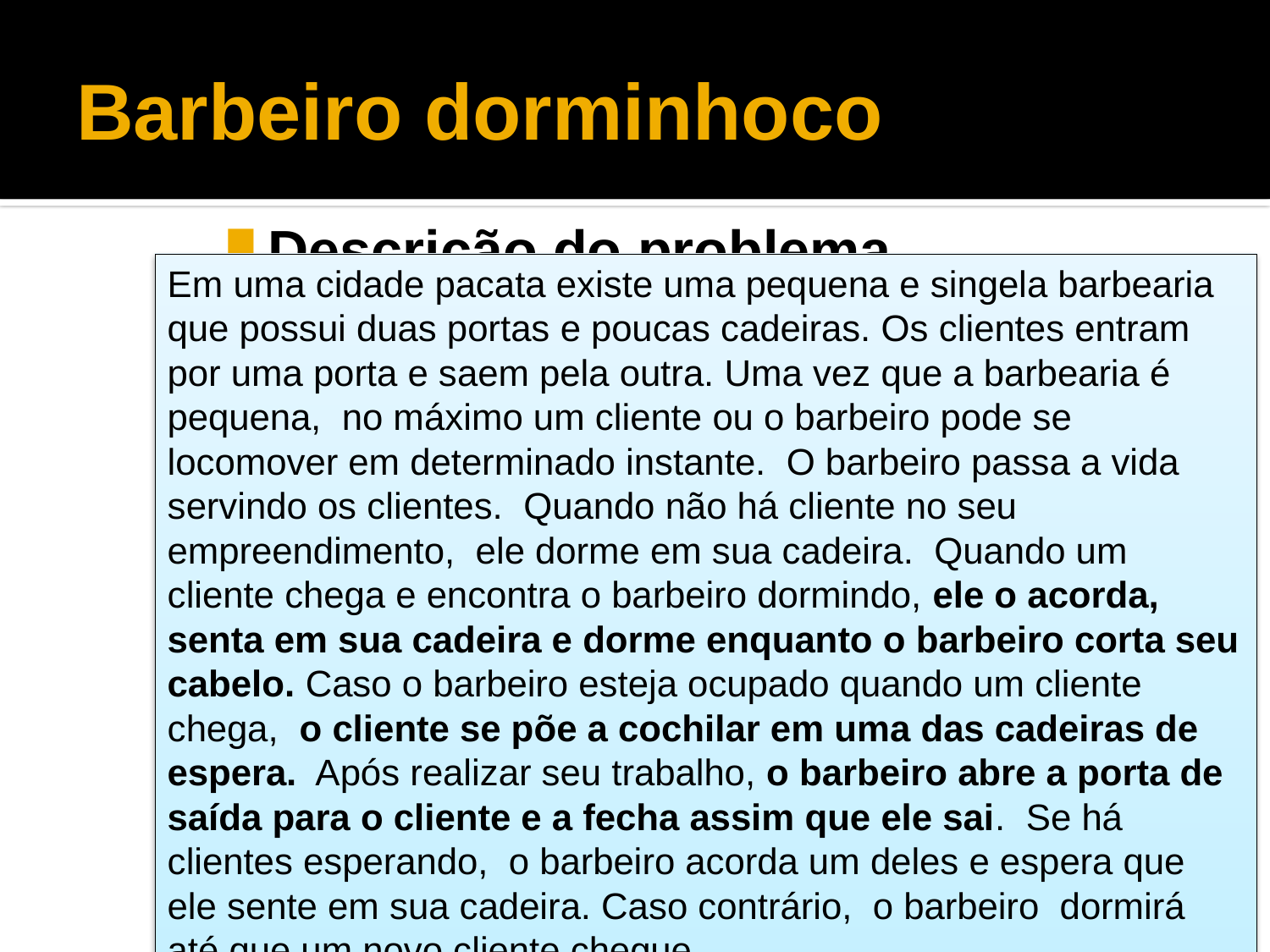

# Barbeiro dorminhoco
Descrição do problema
Em uma cidade pacata existe uma pequena e singela barbearia que possui duas portas e poucas cadeiras. Os clientes entram por uma porta e saem pela outra. Uma vez que a barbearia é pequena,  no máximo um cliente ou o barbeiro pode se locomover em determinado instante.  O barbeiro passa a vida servindo os clientes.  Quando não há cliente no seu empreendimento,  ele dorme em sua cadeira.  Quando um cliente chega e encontra o barbeiro dormindo, ele o acorda, senta em sua cadeira e dorme enquanto o barbeiro corta seu cabelo. Caso o barbeiro esteja ocupado quando um cliente chega,  o cliente se põe a cochilar em uma das cadeiras de espera.  Após realizar seu trabalho, o barbeiro abre a porta de saída para o cliente e a fecha assim que ele sai.  Se há clientes esperando,  o barbeiro acorda um deles e espera que ele sente em sua cadeira. Caso contrário,  o barbeiro  dormirá até que um novo cliente chegue.